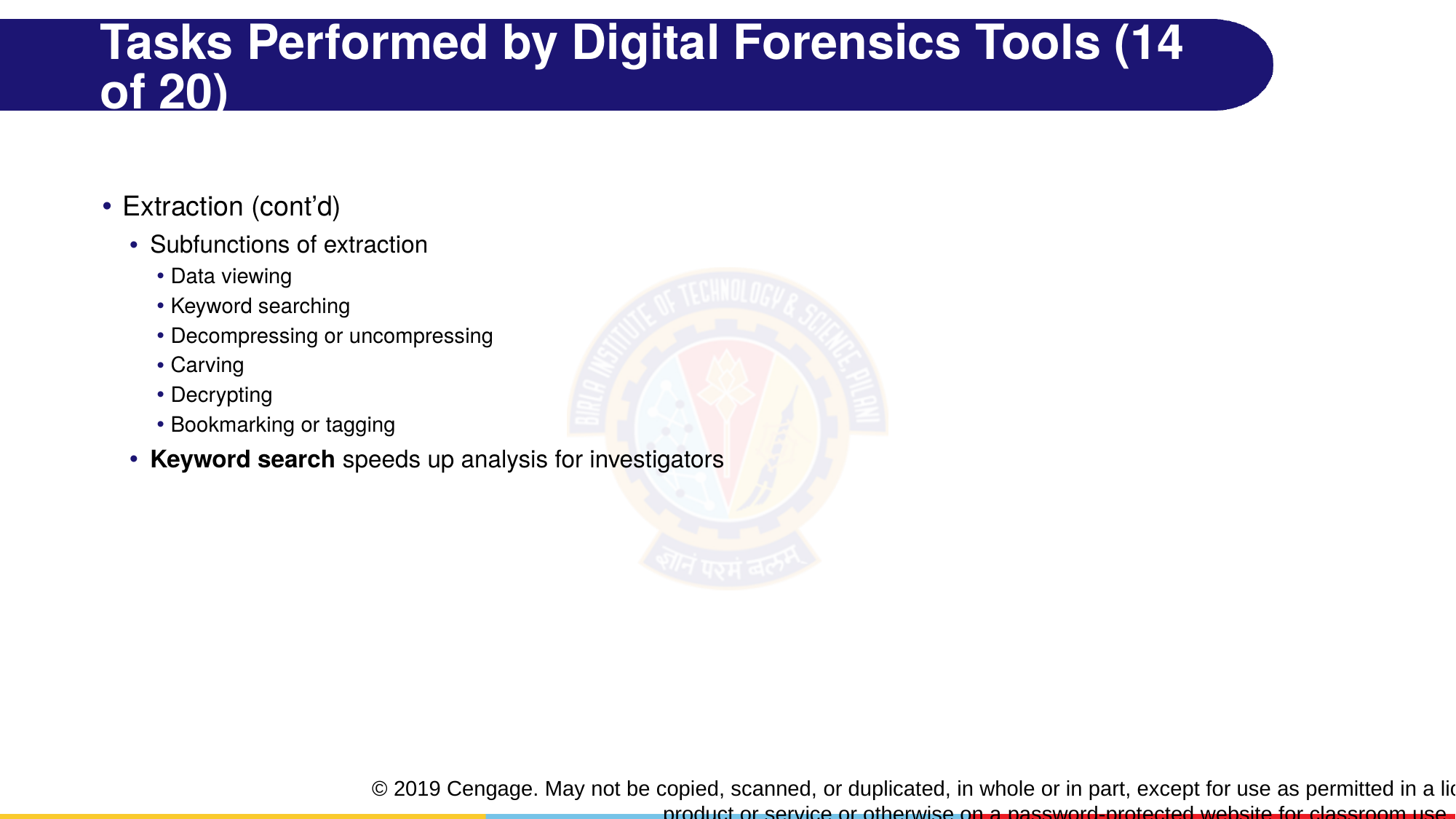

# Tasks Performed by Digital Forensics Tools (14 of 20)

Extraction (cont’d)
Subfunctions of extraction
Data viewing
Keyword searching
Decompressing or uncompressing
Carving
Decrypting
Bookmarking or tagging
Keyword search speeds up analysis for investigators
© 2019 Cengage. May not be copied, scanned, or duplicated, in whole or in part, except for use as permitted in a license distributed with a certain product or service or otherwise on a password-protected website for classroom use.